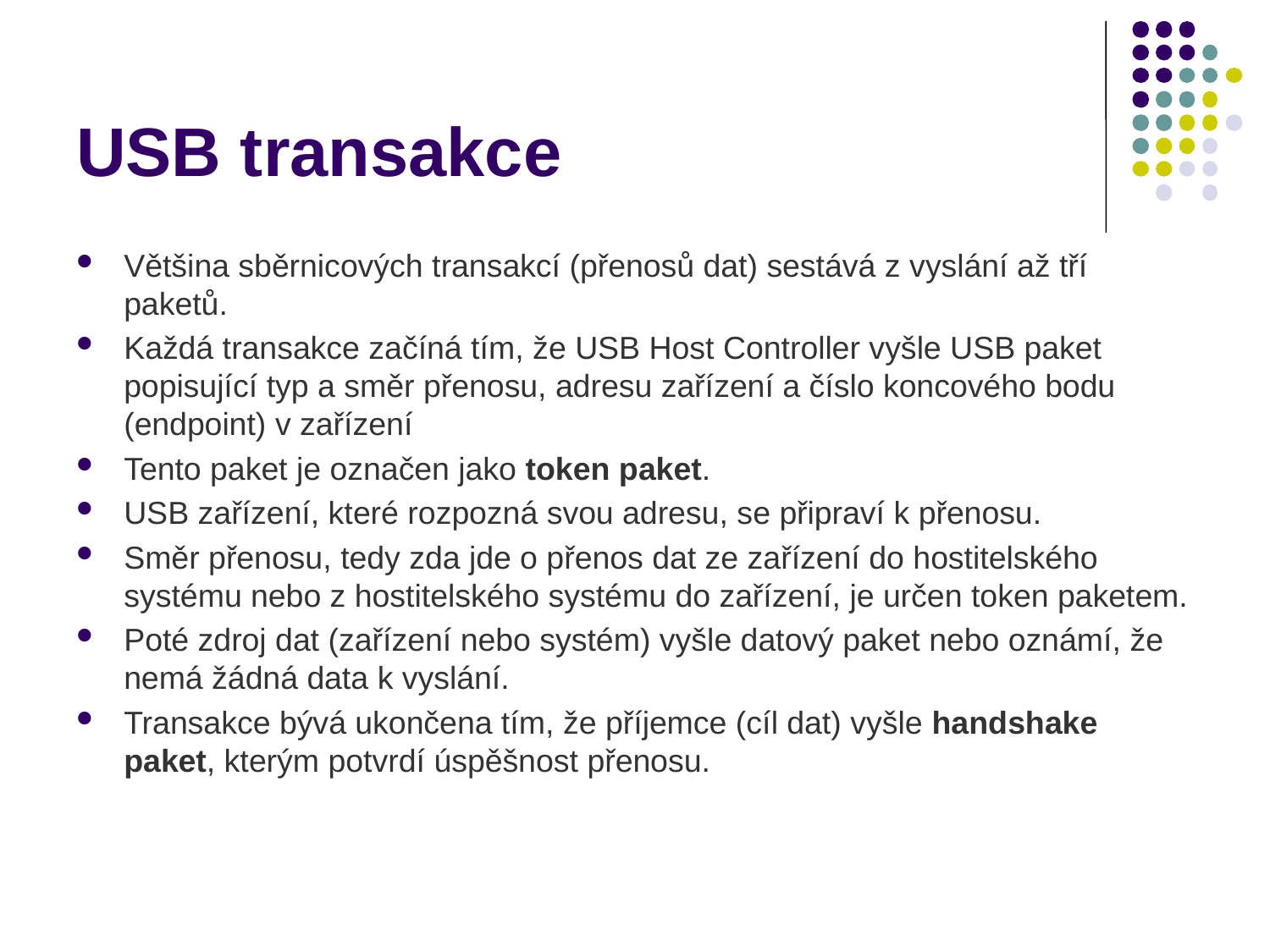

# USB transakce
Většina sběrnicových transakcí (přenosů dat) sestává z vyslání až tří paketů.
Každá transakce začíná tím, že USB Host Controller vyšle USB paket popisující typ a směr přenosu, adresu zařízení a číslo koncového bodu (endpoint) v zařízení
Tento paket je označen jako token paket.
USB zařízení, které rozpozná svou adresu, se připraví k přenosu.
Směr přenosu, tedy zda jde o přenos dat ze zařízení do hostitelského systému nebo z hostitelského systému do zařízení, je určen token paketem.
Poté zdroj dat (zařízení nebo systém) vyšle datový paket nebo oznámí, že nemá žádná data k vyslání.
Transakce bývá ukončena tím, že příjemce (cíl dat) vyšle handshake paket, kterým potvrdí úspěšnost přenosu.